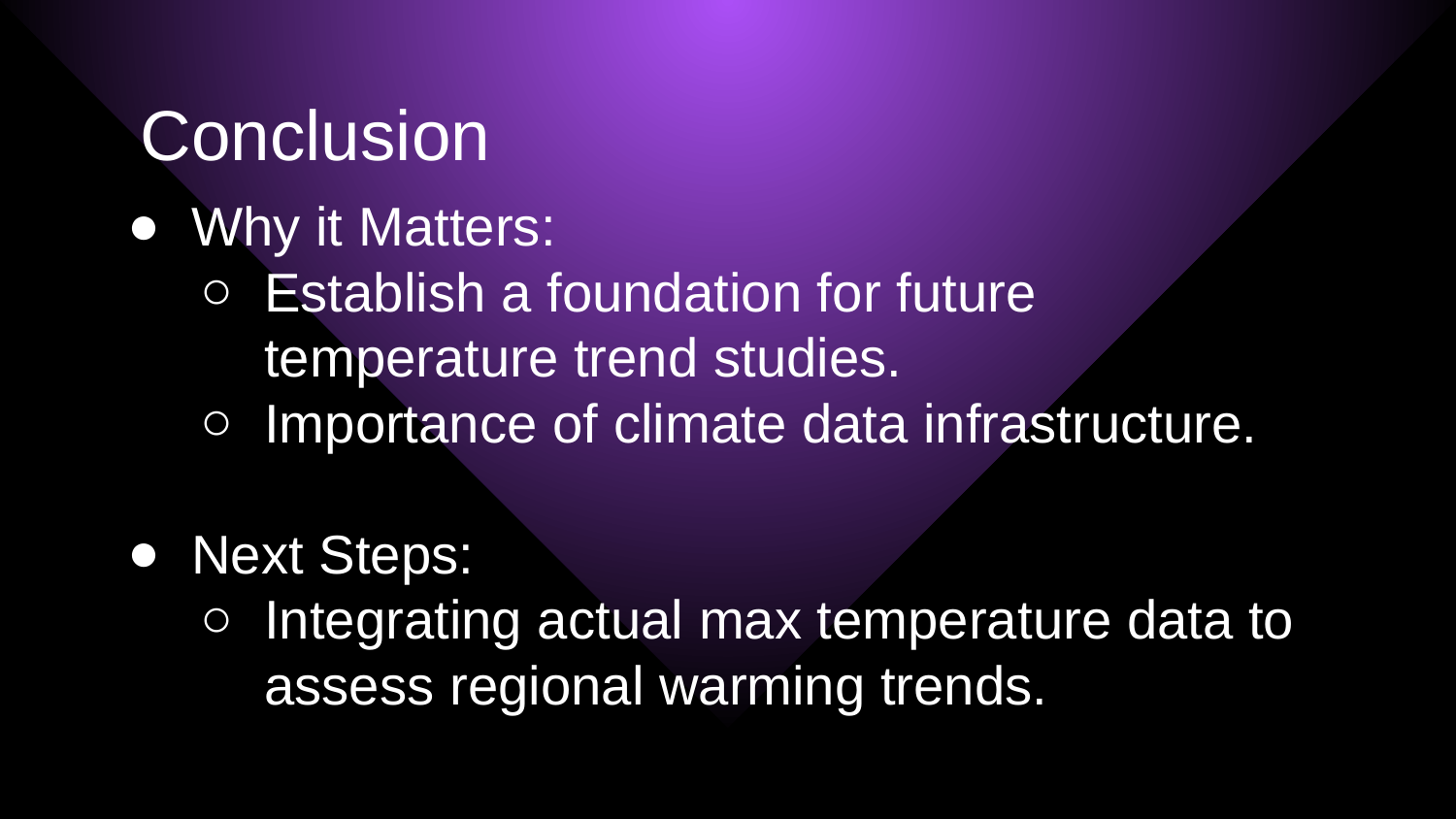

Conclusion
Why it Matters:
Establish a foundation for future temperature trend studies.
Importance of climate data infrastructure.

Next Steps:
Integrating actual max temperature data to assess regional warming trends.